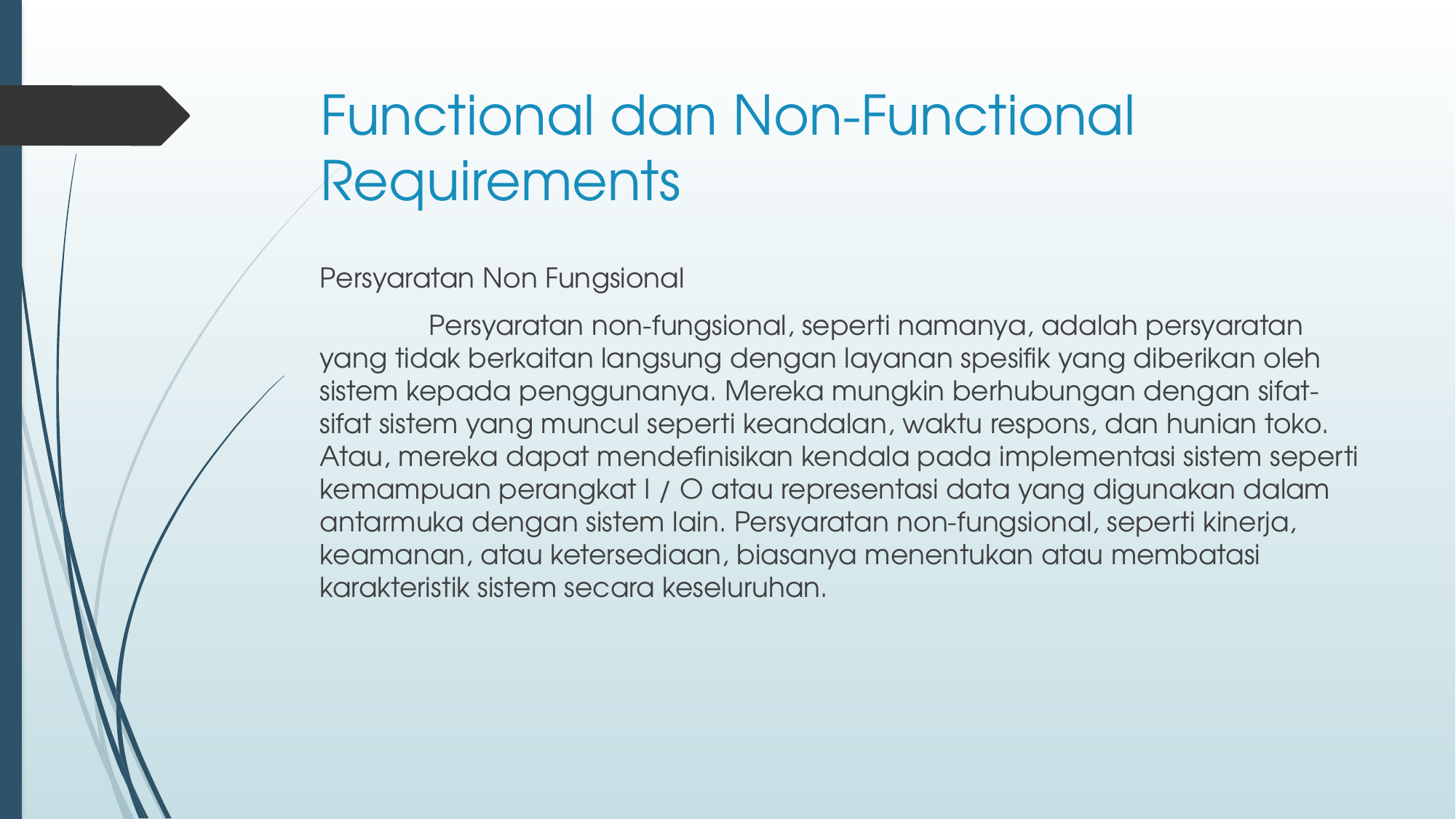

# Functional dan Non-Functional Requirements
Persyaratan Non Fungsional
	Persyaratan non-fungsional, seperti namanya, adalah persyaratan yang tidak berkaitan langsung dengan layanan spesifik yang diberikan oleh sistem kepada penggunanya. Mereka mungkin berhubungan dengan sifat-sifat sistem yang muncul seperti keandalan, waktu respons, dan hunian toko. Atau, mereka dapat mendefinisikan kendala pada implementasi sistem seperti kemampuan perangkat I / O atau representasi data yang digunakan dalam antarmuka dengan sistem lain. Persyaratan non-fungsional, seperti kinerja, keamanan, atau ketersediaan, biasanya menentukan atau membatasi karakteristik sistem secara keseluruhan.